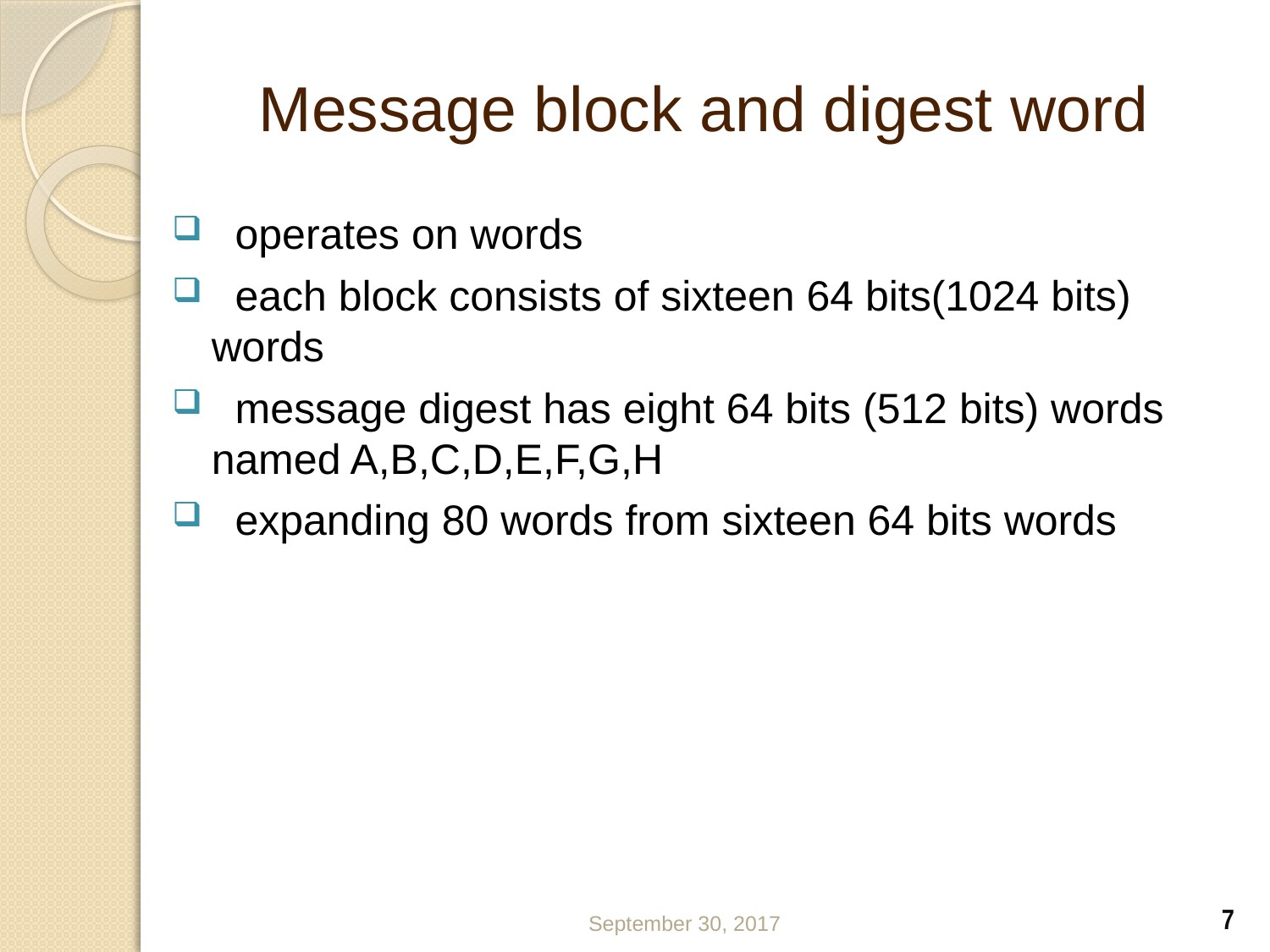

# Message block and digest word
  operates on words
  each block consists of sixteen 64 bits(1024 bits) words
  message digest has eight 64 bits (512 bits) words named A,B,C,D,E,F,G,H
  expanding 80 words from sixteen 64 bits words
September 30, 2017
7